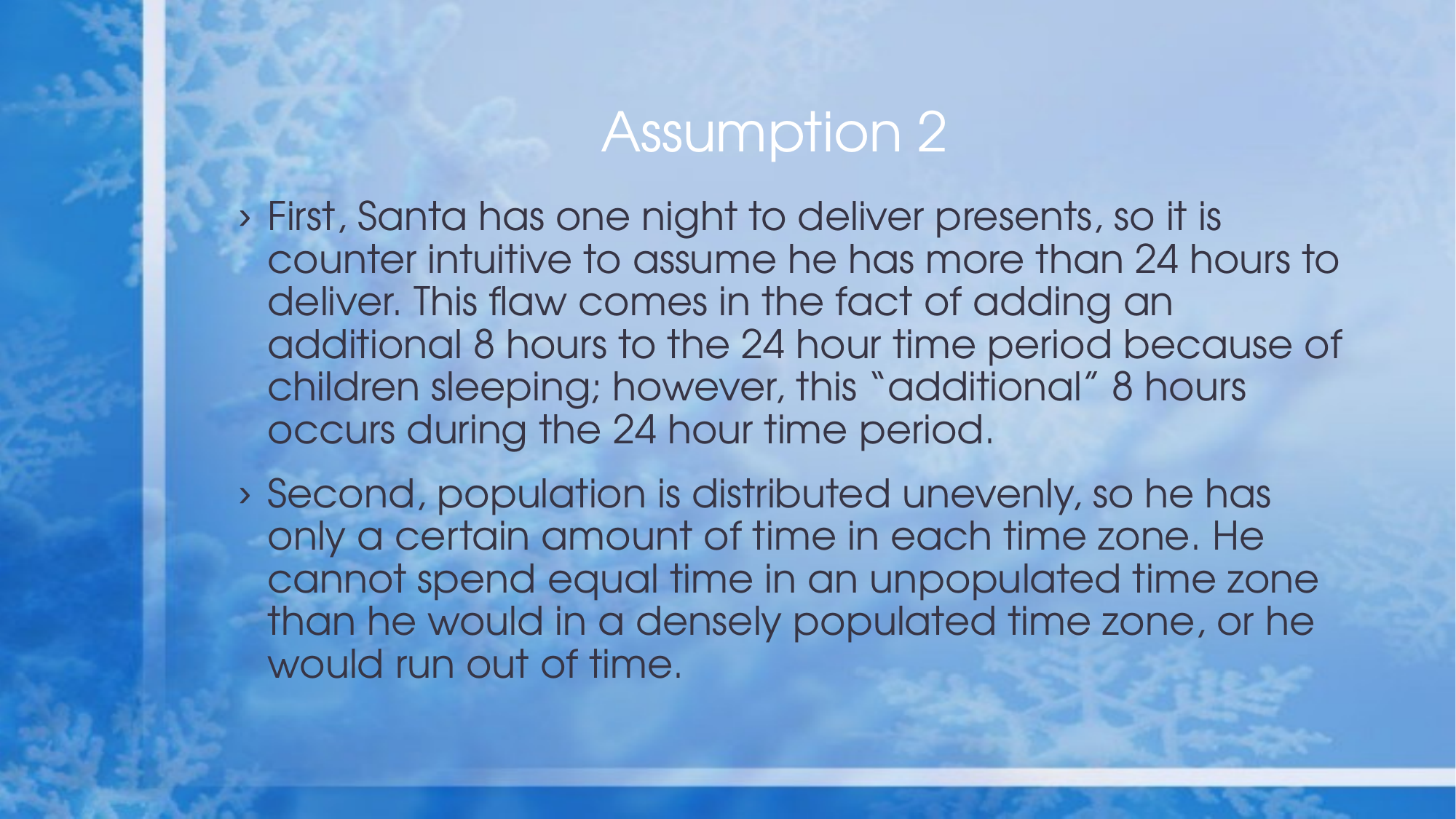

# Assumption 2
First, Santa has one night to deliver presents, so it is counter intuitive to assume he has more than 24 hours to deliver. This flaw comes in the fact of adding an additional 8 hours to the 24 hour time period because of children sleeping; however, this “additional” 8 hours occurs during the 24 hour time period.
Second, population is distributed unevenly, so he has only a certain amount of time in each time zone. He cannot spend equal time in an unpopulated time zone than he would in a densely populated time zone, or he would run out of time.